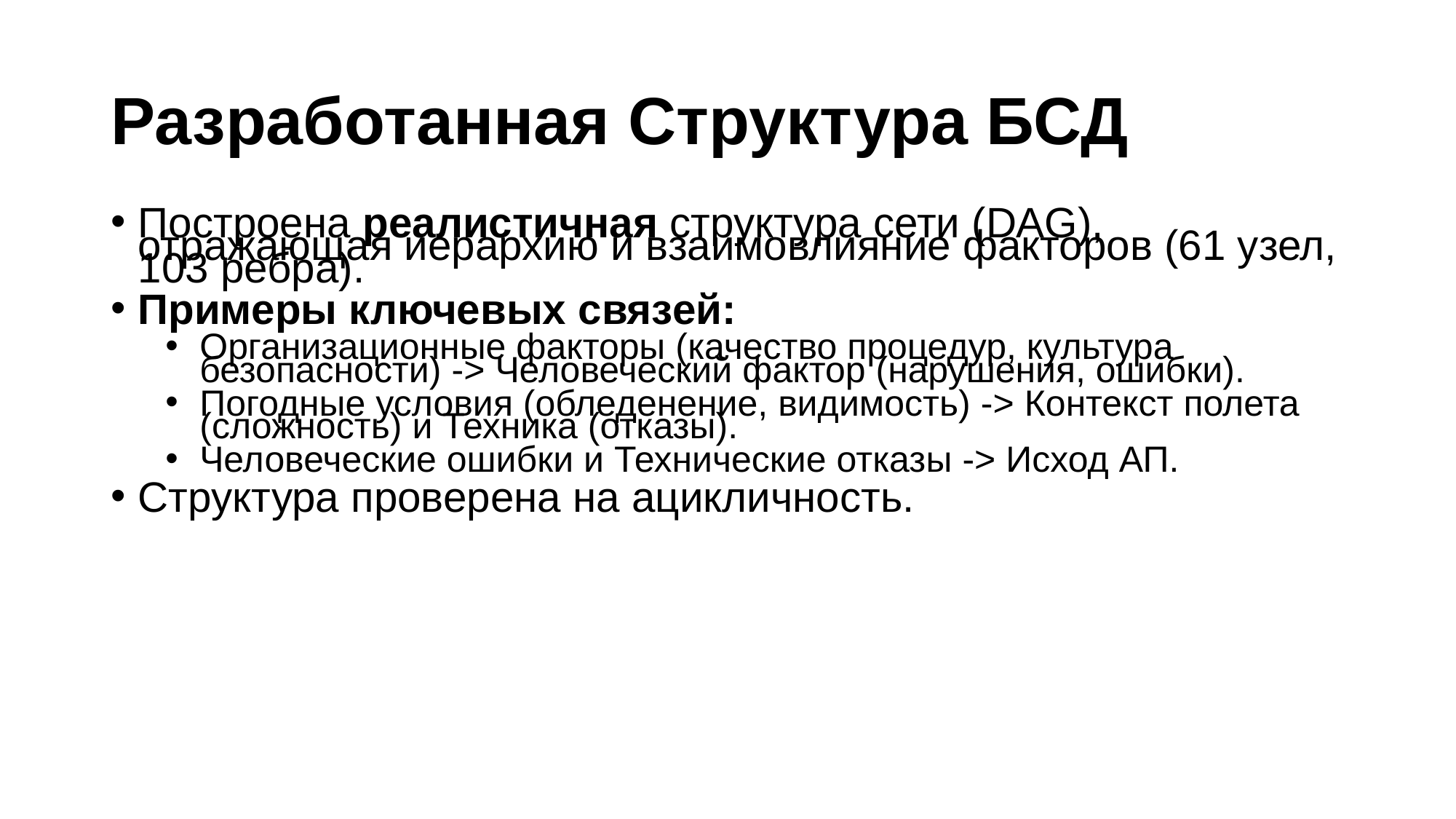

# Разработанная Структура БСД
Построена реалистичная структура сети (DAG), отражающая иерархию и взаимовлияние факторов (61 узел, 103 ребра).
Примеры ключевых связей:
Организационные факторы (качество процедур, культура безопасности) -> Человеческий фактор (нарушения, ошибки).
Погодные условия (обледенение, видимость) -> Контекст полета (сложность) и Техника (отказы).
Человеческие ошибки и Технические отказы -> Исход АП.
Структура проверена на ацикличность.